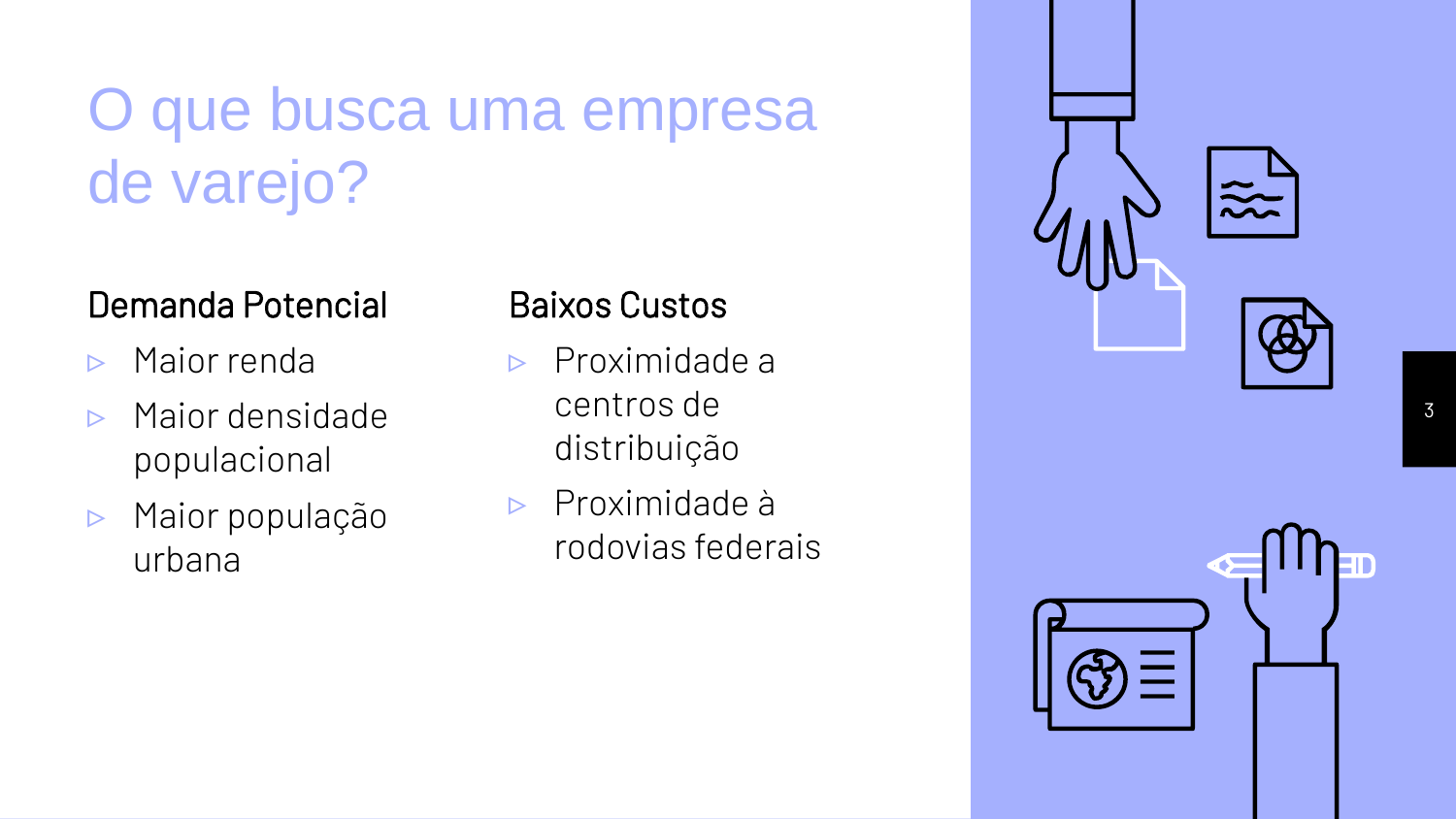

# O que busca uma empresa de varejo?
Demanda Potencial
Maior renda
Maior densidade populacional
Maior população urbana
Baixos Custos
Proximidade a centros de distribuição
Proximidade à rodovias federais
3